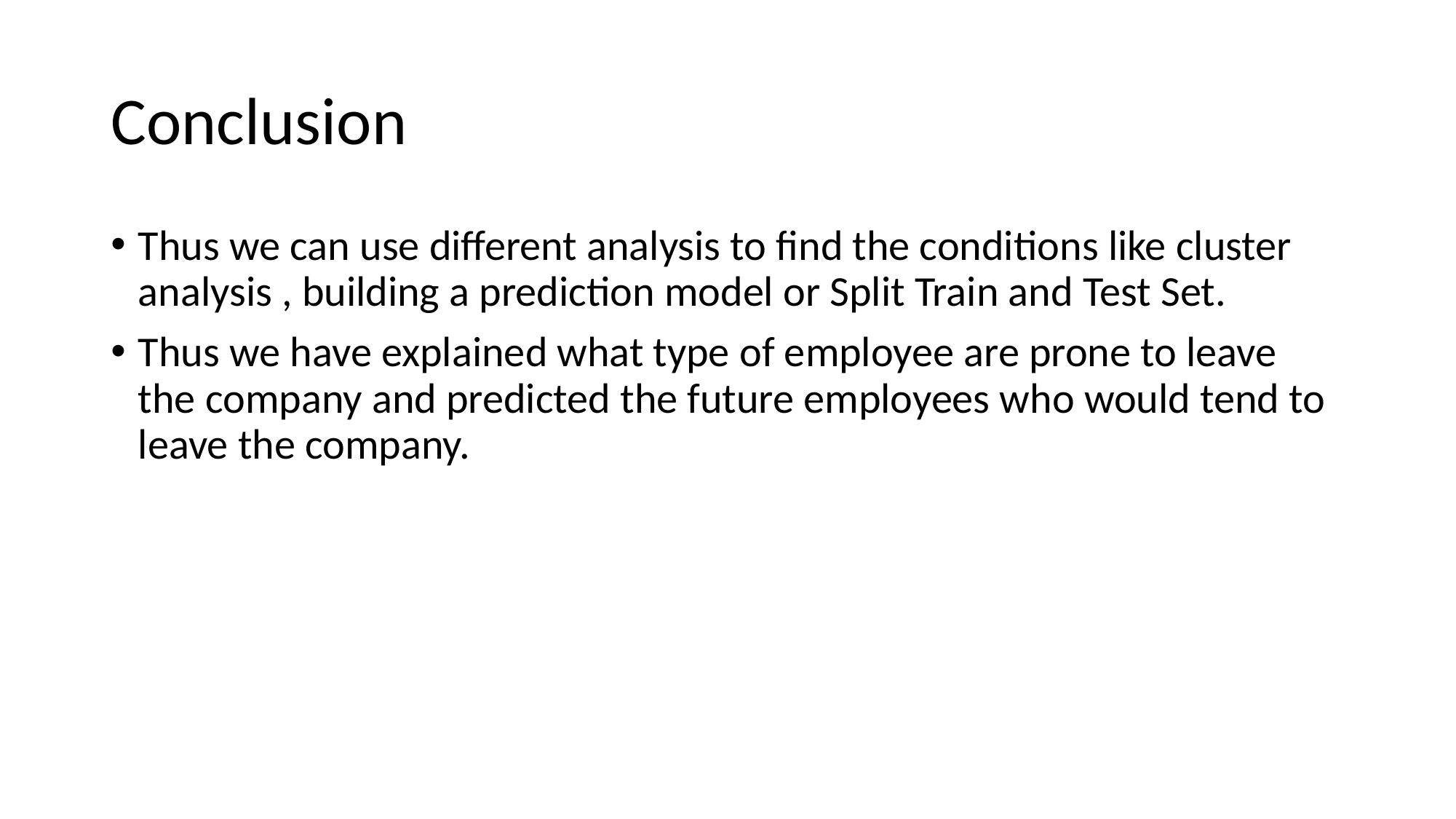

# Conclusion
Thus we can use different analysis to find the conditions like cluster analysis , building a prediction model or Split Train and Test Set.
Thus we have explained what type of employee are prone to leave the company and predicted the future employees who would tend to leave the company.